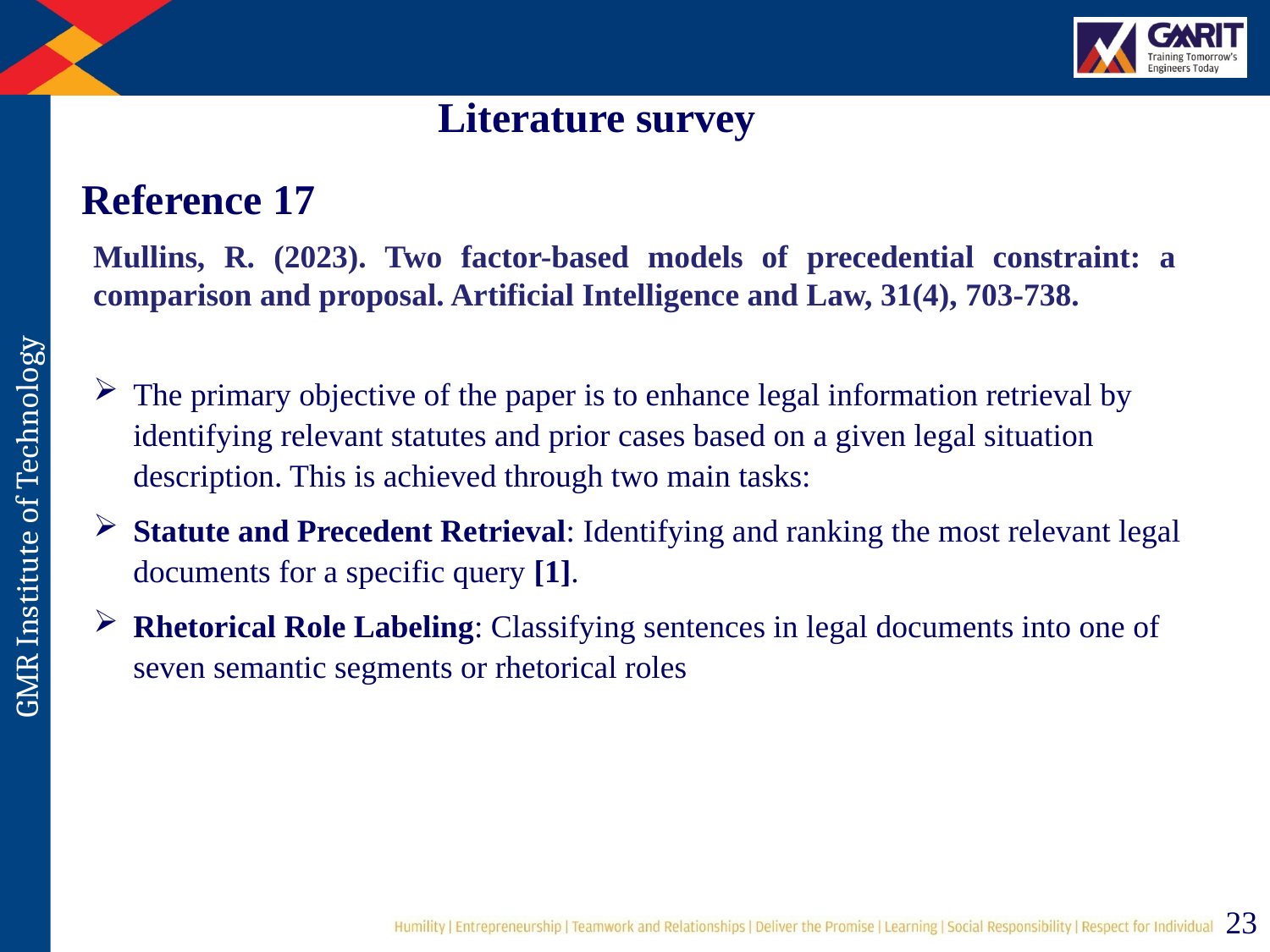

Literature survey
Reference 17
Mullins, R. (2023). Two factor-based models of precedential constraint: a comparison and proposal. Artificial Intelligence and Law, 31(4), 703-738.
The primary objective of the paper is to enhance legal information retrieval by identifying relevant statutes and prior cases based on a given legal situation description. This is achieved through two main tasks:
Statute and Precedent Retrieval: Identifying and ranking the most relevant legal documents for a specific query [1].
Rhetorical Role Labeling: Classifying sentences in legal documents into one of seven semantic segments or rhetorical roles

23